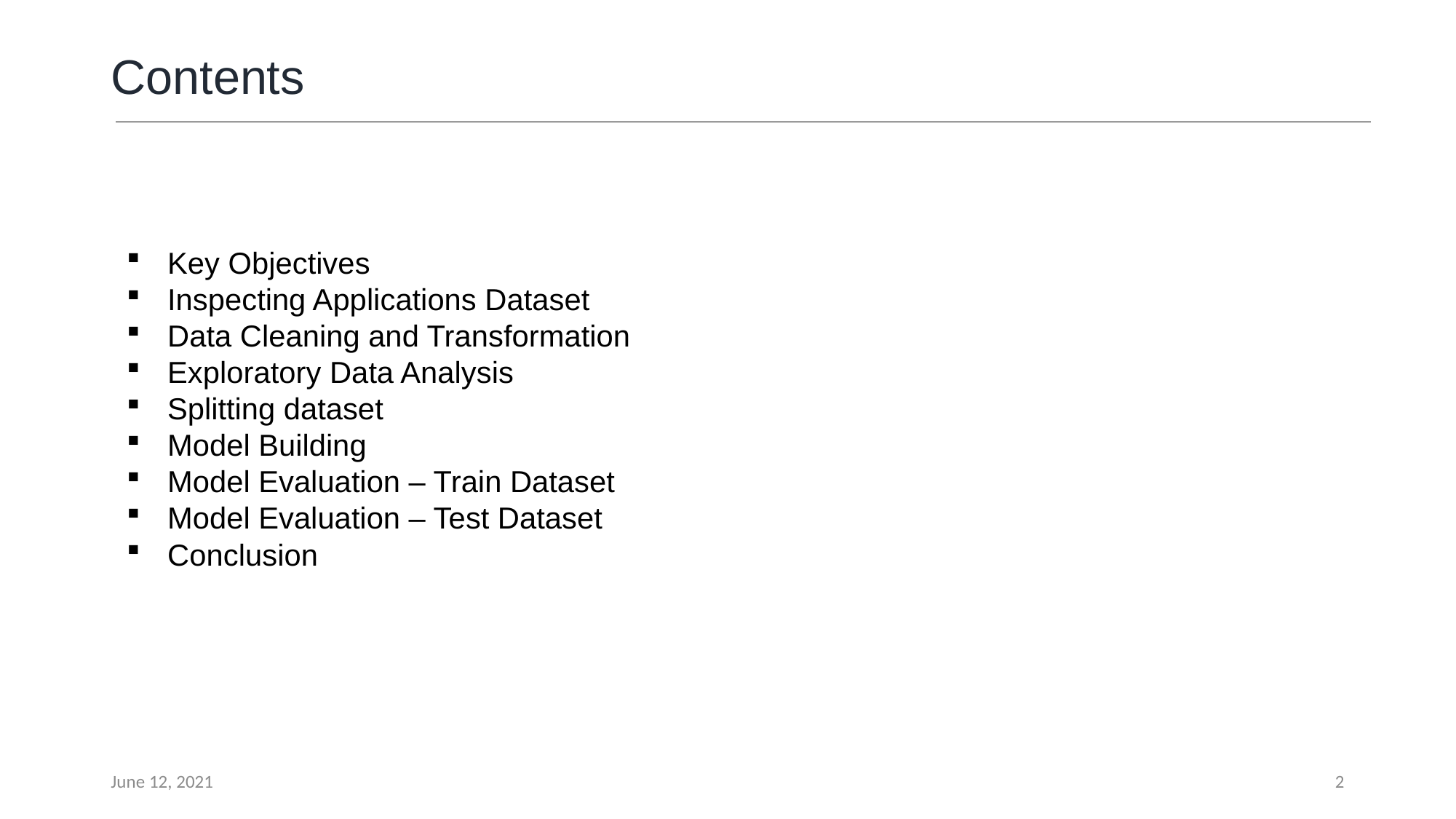

# Contents
Key Objectives
Inspecting Applications Dataset
Data Cleaning and Transformation
Exploratory Data Analysis
Splitting dataset
Model Building
Model Evaluation – Train Dataset
Model Evaluation – Test Dataset
Conclusion
June 12, 2021
2